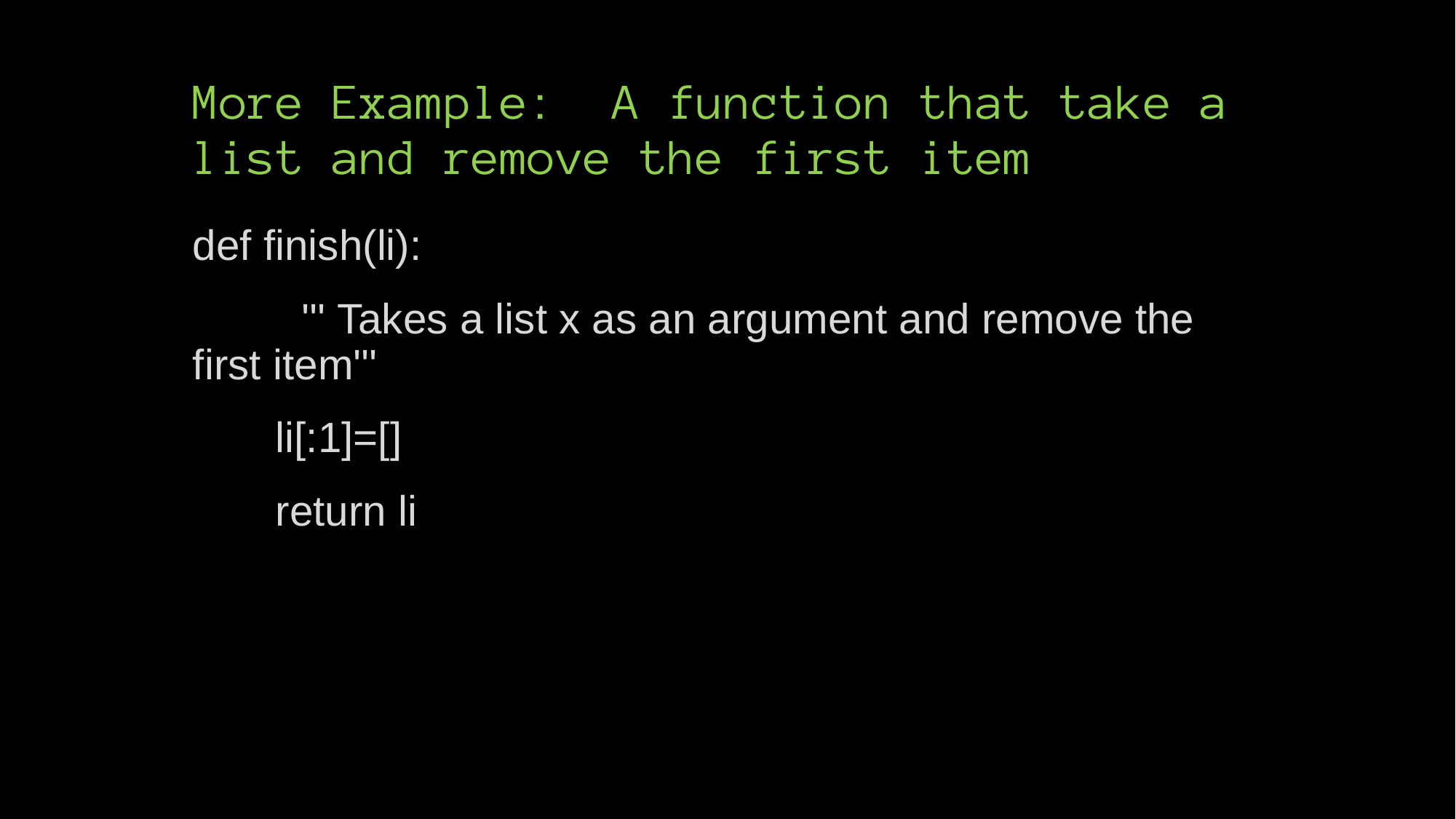

# More Example:  A function that take a list and remove the first item
def finish(li):
	''' Takes a list x as an argument and remove the first item'''
       li[:1]=[]
       return li